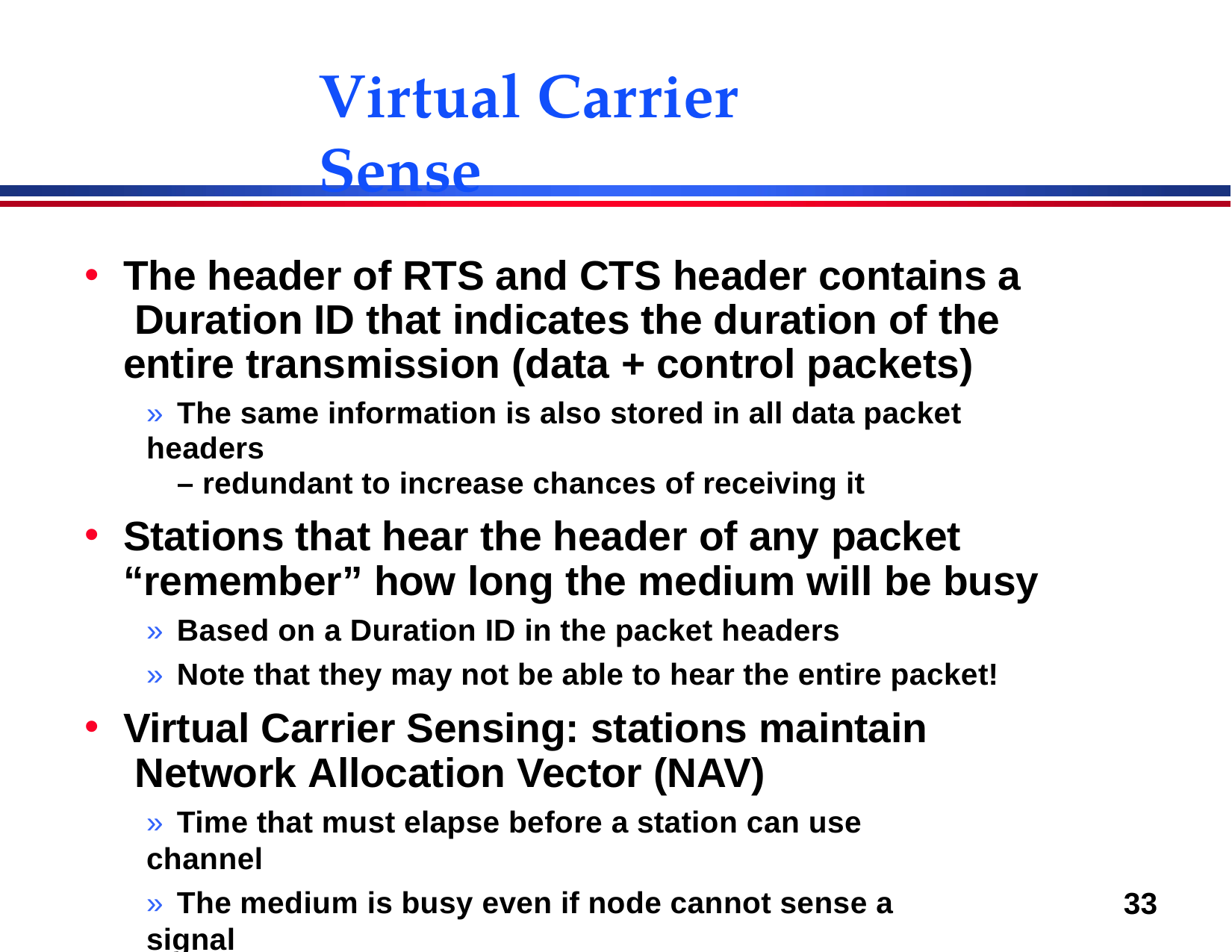

# Virtual Carrier Sense
The header of RTS and CTS header contains a  Duration ID that indicates the duration of the  entire transmission (data + control packets)
» The same information is also stored in all data packet headers
– redundant to increase chances of receiving it
Stations that hear the header of any packet  “remember” how long the medium will be busy
» Based on a Duration ID in the packet headers
» Note that they may not be able to hear the entire packet!
Virtual Carrier Sensing: stations maintain  Network Allocation Vector (NAV)
» Time that must elapse before a station can use channel
» The medium is busy even if node cannot sense a signal
33